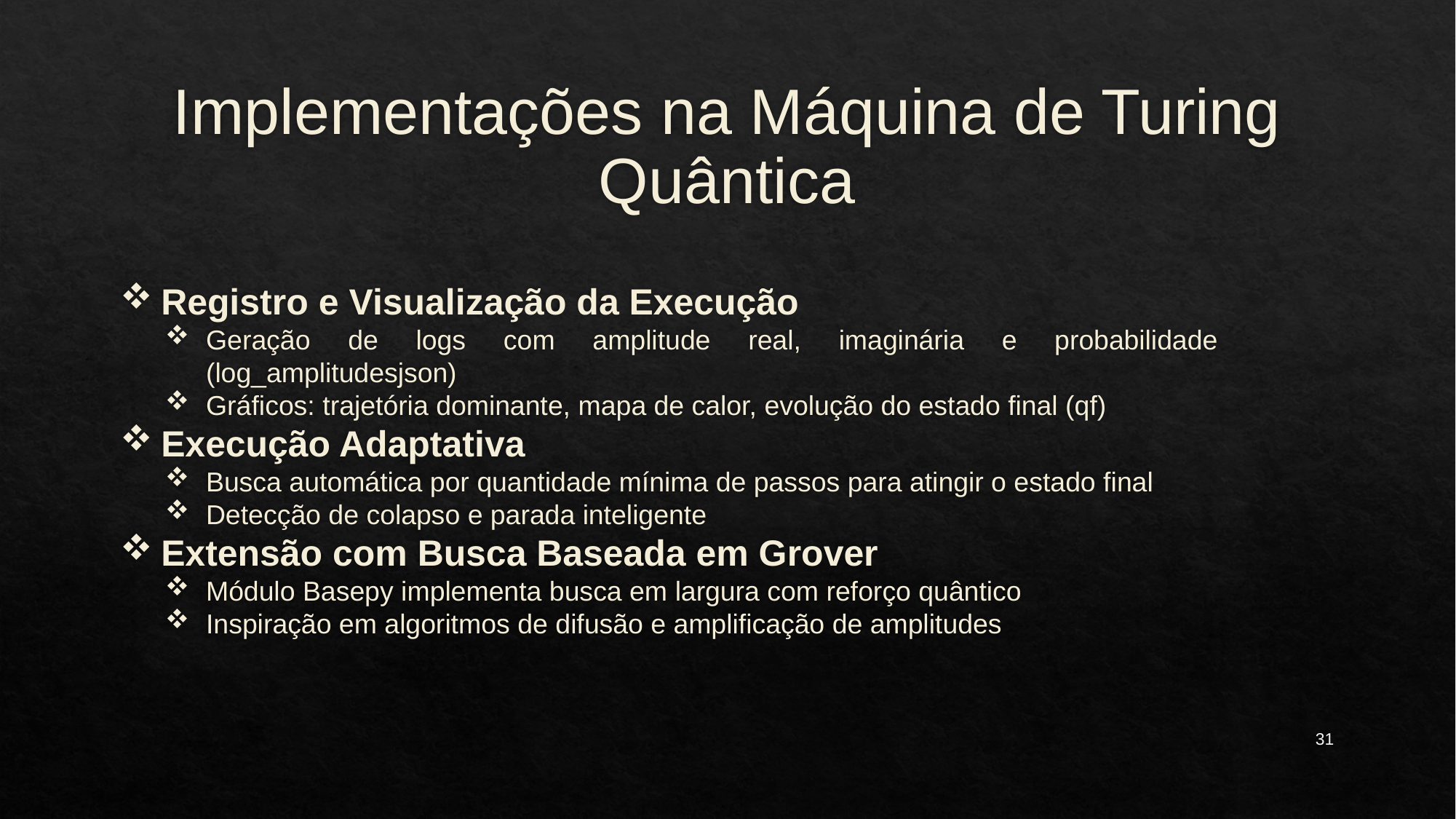

# Implementações na Máquina de Turing Quântica

Registro e Visualização da Execução
Geração de logs com amplitude real, imaginária e probabilidade (log_amplitudesjson)
Gráficos: trajetória dominante, mapa de calor, evolução do estado final (qf)
Execução Adaptativa
Busca automática por quantidade mínima de passos para atingir o estado final
Detecção de colapso e parada inteligente
Extensão com Busca Baseada em Grover
Módulo Basepy implementa busca em largura com reforço quântico
Inspiração em algoritmos de difusão e amplificação de amplitudes

31